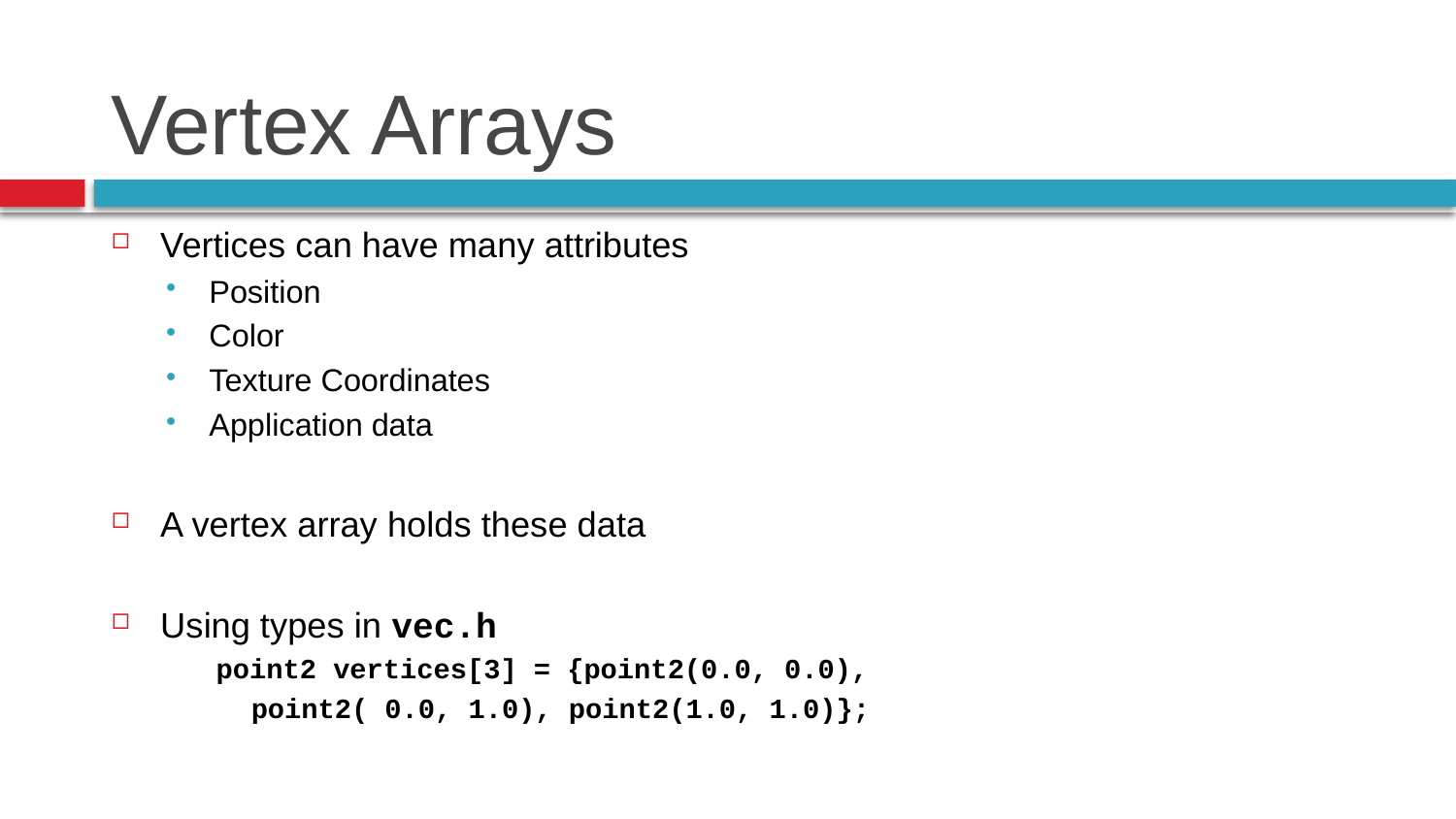

# Vertex Arrays
Vertices can have many attributes
Position
Color
Texture Coordinates
Application data

A vertex array holds these data

Using types in vec.h
point2 vertices[3] = {point2(0.0, 0.0),
		point2( 0.0, 1.0), point2(1.0, 1.0)};